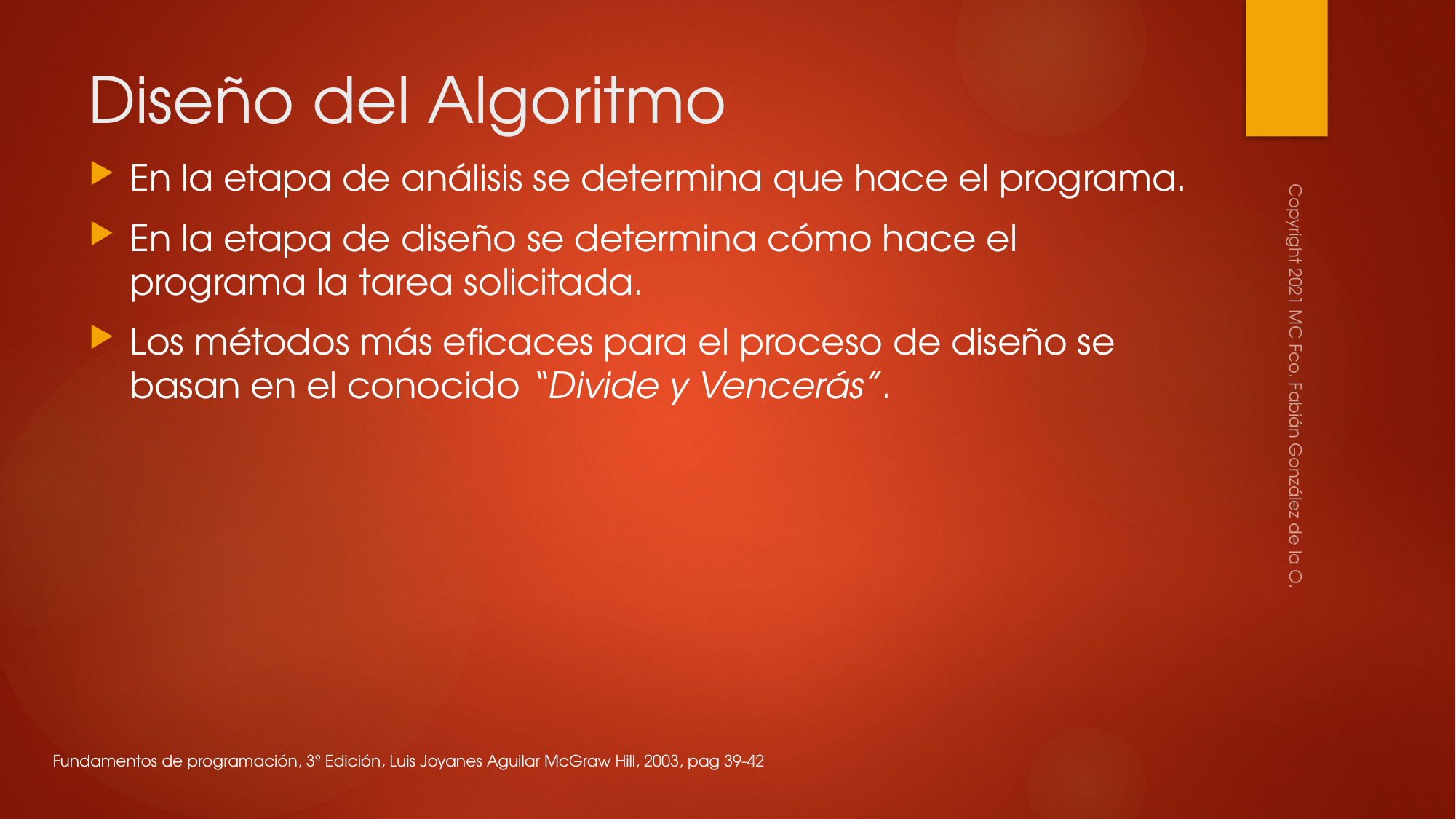

# Diseño del Algoritmo
En la etapa de análisis se determina que hace el programa.
En la etapa de diseño se determina cómo hace el programa la tarea solicitada.
Los métodos más eficaces para el proceso de diseño se basan en el conocido “Divide y Vencerás”.

Copyright 2021 MC Fco. Fabián González de la O.
Fundamentos de programación, 3º Edición, Luis Joyanes Aguilar McGraw Hill, 2003, pag 39-42